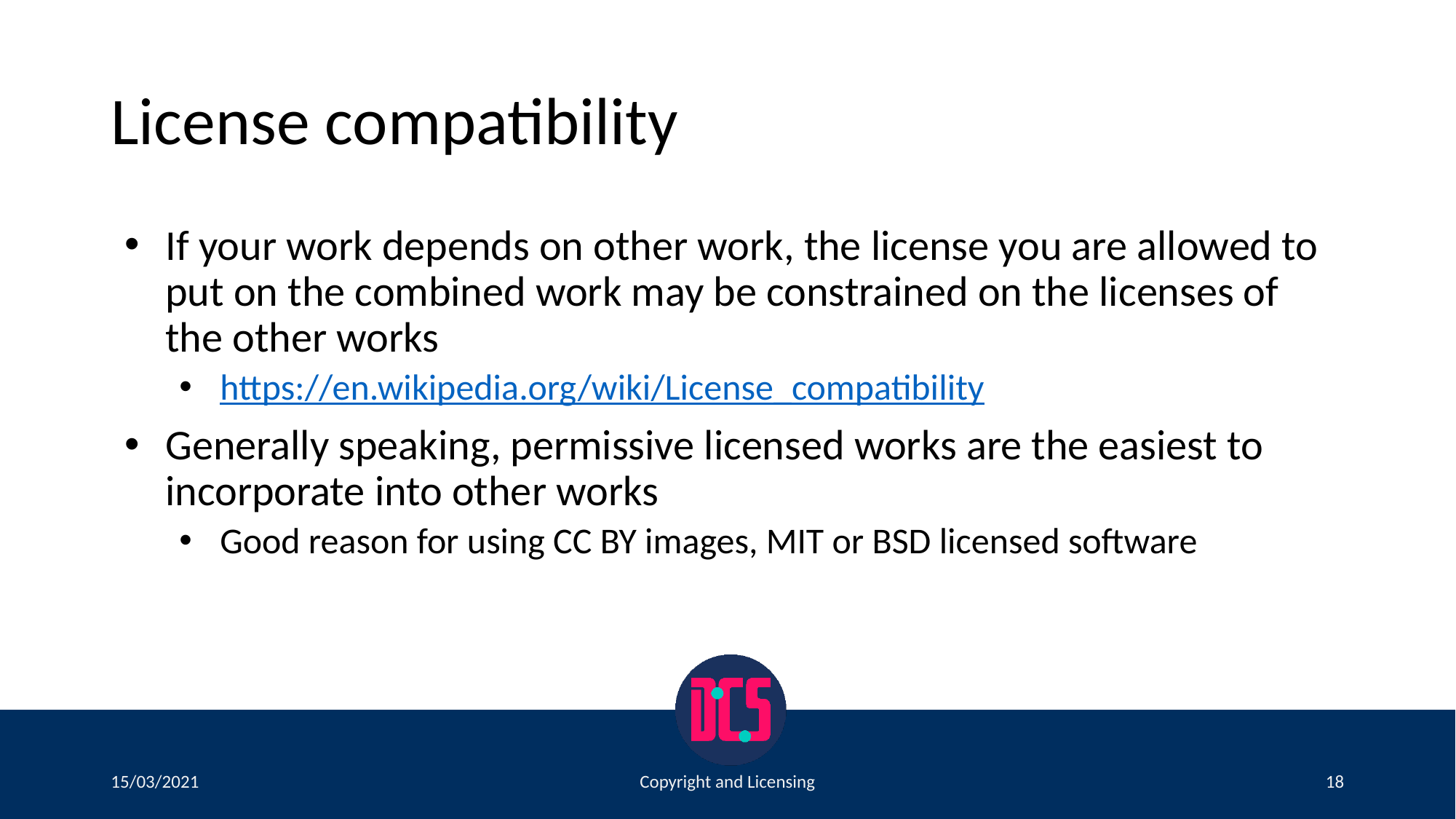

# License compatibility
If your work depends on other work, the license you are allowed to put on the combined work may be constrained on the licenses of the other works
https://en.wikipedia.org/wiki/License_compatibility
Generally speaking, permissive licensed works are the easiest to incorporate into other works
Good reason for using CC BY images, MIT or BSD licensed software
15/03/2021
Copyright and Licensing
18